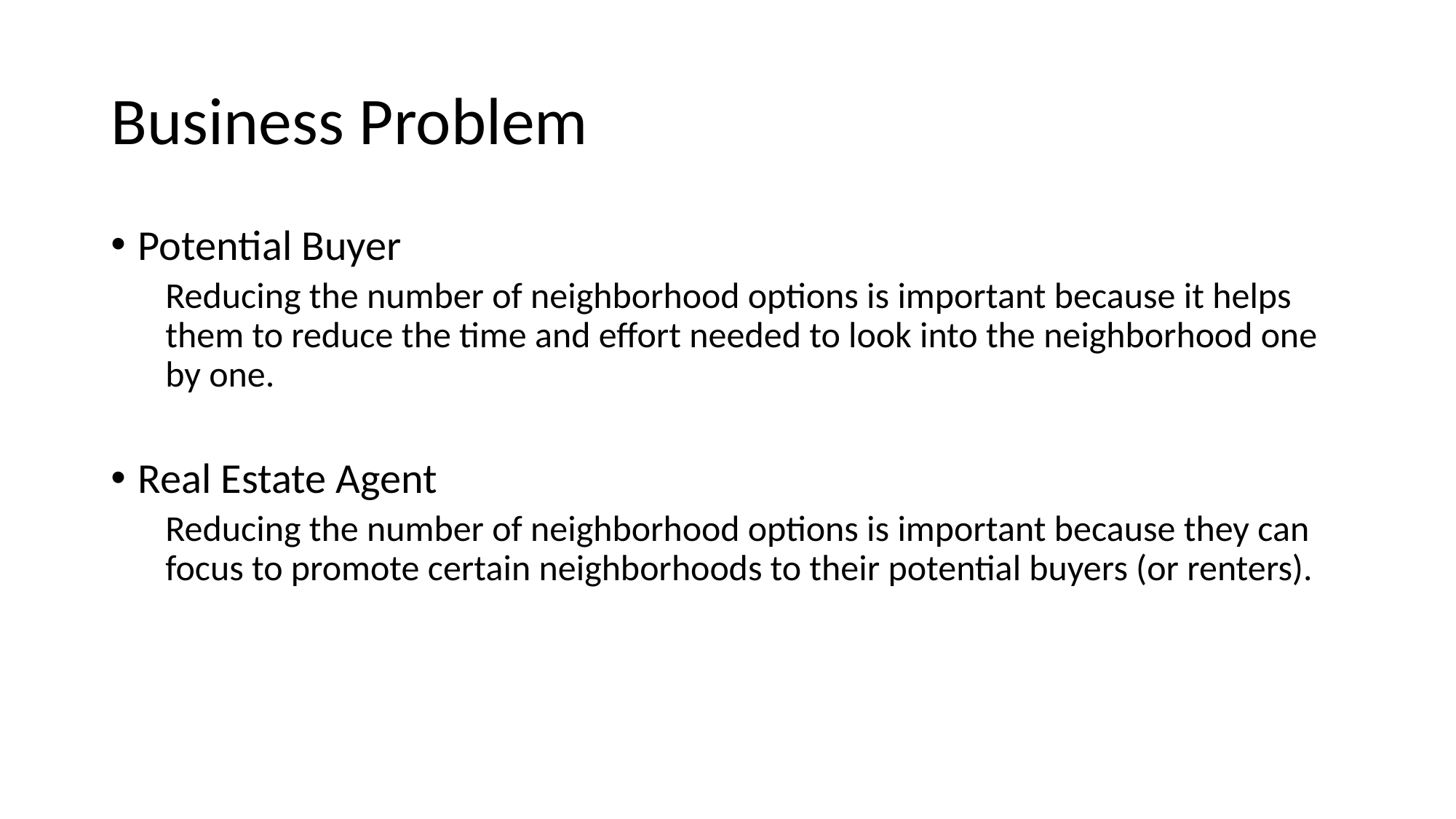

# Business Problem
Potential Buyer
Reducing the number of neighborhood options is important because it helps them to reduce the time and effort needed to look into the neighborhood one by one.

Real Estate Agent
Reducing the number of neighborhood options is important because they can focus to promote certain neighborhoods to their potential buyers (or renters).